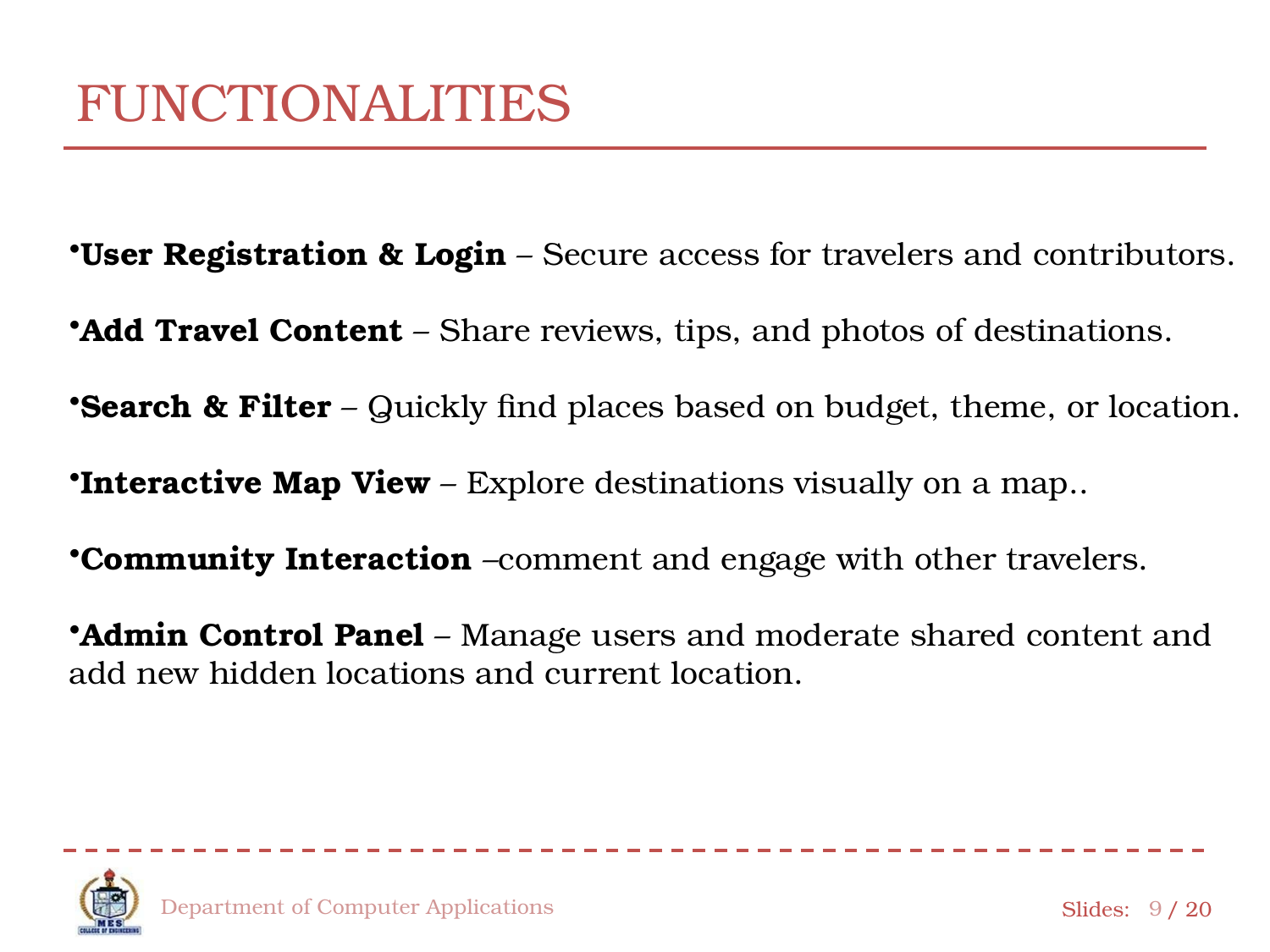

# FUNCTIONALITIES

User Registration & Login – Secure access for travelers and contributors.

Add Travel Content – Share reviews, tips, and photos of destinations.

Search & Filter – Quickly find places based on budget, theme, or location.

Interactive Map View – Explore destinations visually on a map..

Community Interaction –comment and engage with other travelers.

Admin Control Panel – Manage users and moderate shared content and add new hidden locations and current location.

Department of Computer Applications
9